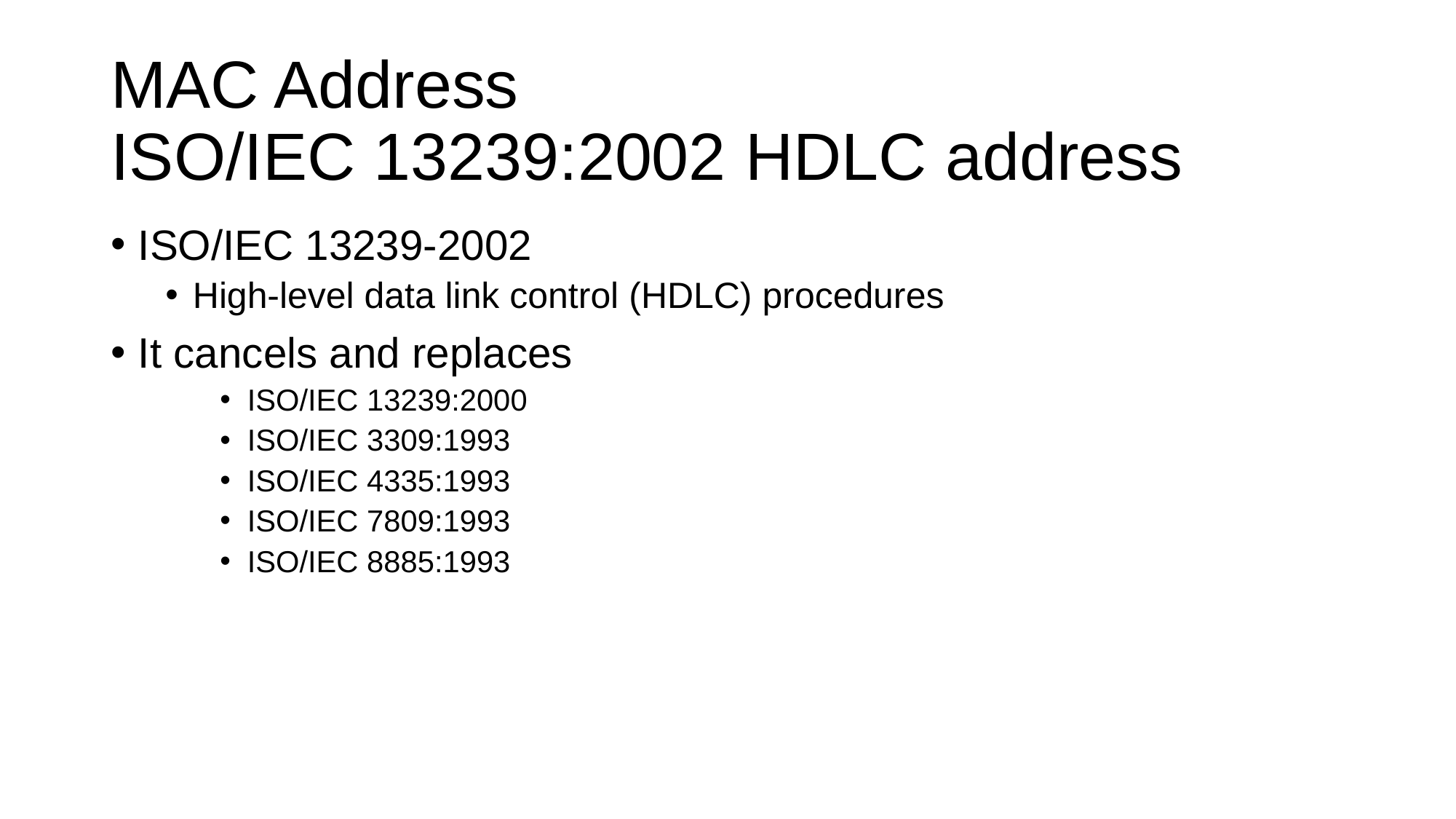

# MAC Address ISO/IEC 13239:2002 HDLC address
ISO/IEC 13239-2002
High-level data link control (HDLC) procedures
It cancels and replaces
ISO/IEC 13239:2000
ISO/IEC 3309:1993
ISO/IEC 4335:1993
ISO/IEC 7809:1993
ISO/IEC 8885:1993